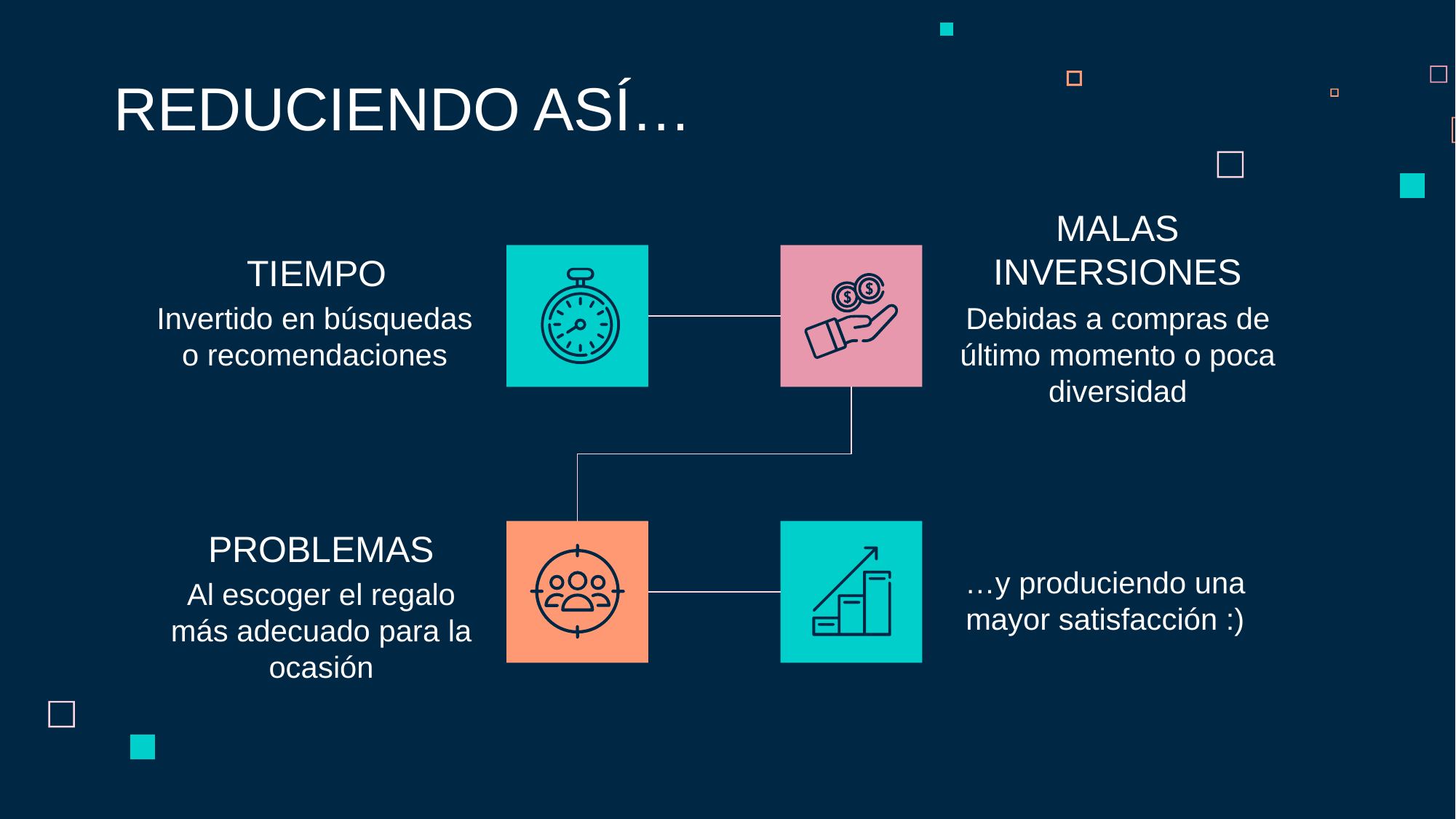

REDUCIENDO ASÍ…
MALAS INVERSIONES

# TIEMPO
Invertido en búsquedas o recomendaciones
Debidas a compras de último momento o poca diversidad
PROBLEMAS
…y produciendo una mayor satisfacción :)
Al escoger el regalo más adecuado para la ocasión